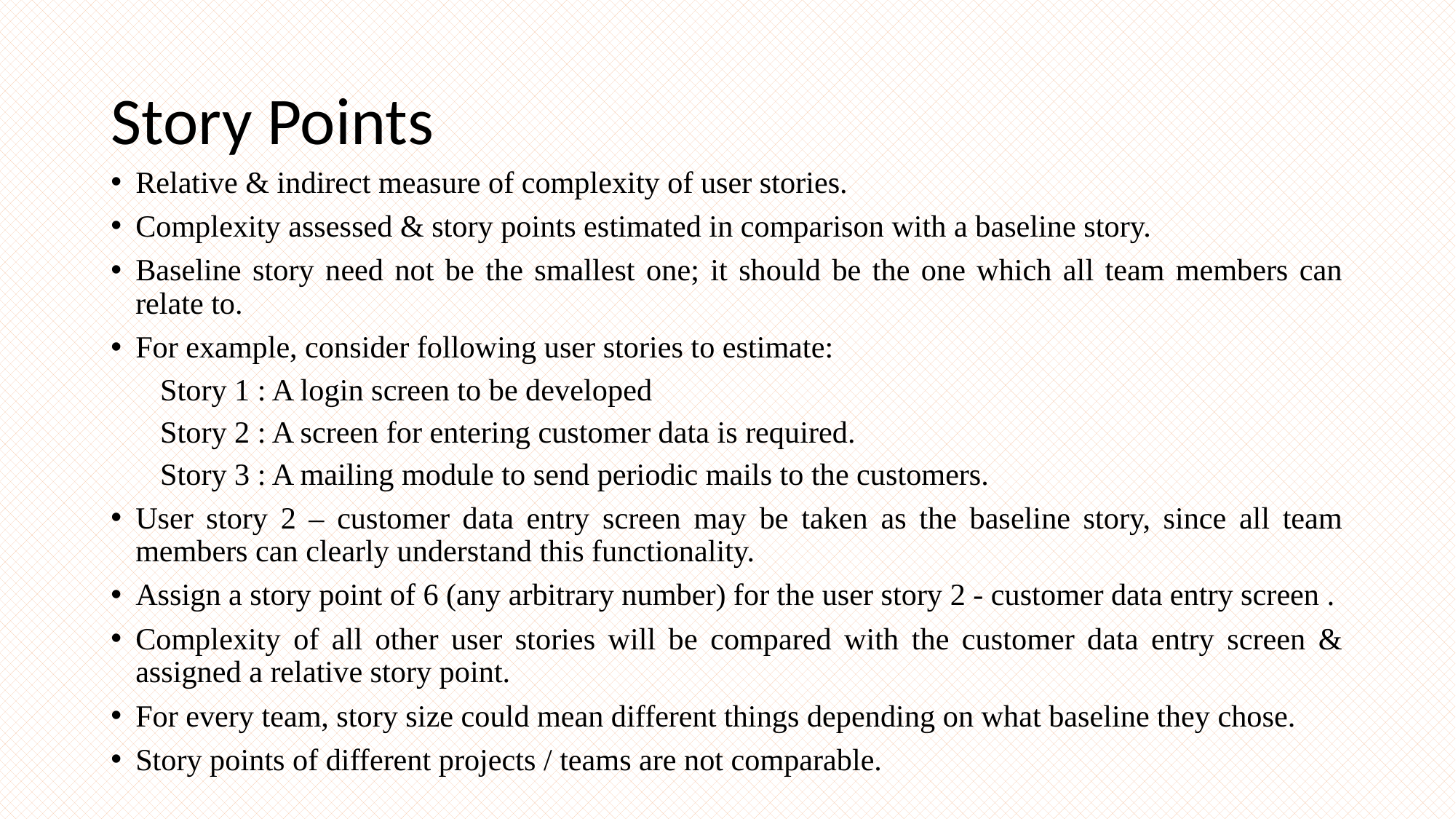

# Story Points
Relative & indirect measure of complexity of user stories.
Complexity assessed & story points estimated in comparison with a baseline story.
Baseline story need not be the smallest one; it should be the one which all team members can relate to.
For example, consider following user stories to estimate:
Story 1 : A login screen to be developed
Story 2 : A screen for entering customer data is required.
Story 3 : A mailing module to send periodic mails to the customers.
User story 2 – customer data entry screen may be taken as the baseline story, since all team members can clearly understand this functionality.
Assign a story point of 6 (any arbitrary number) for the user story 2 - customer data entry screen .
Complexity of all other user stories will be compared with the customer data entry screen & assigned a relative story point.
For every team, story size could mean different things depending on what baseline they chose.
Story points of different projects / teams are not comparable.